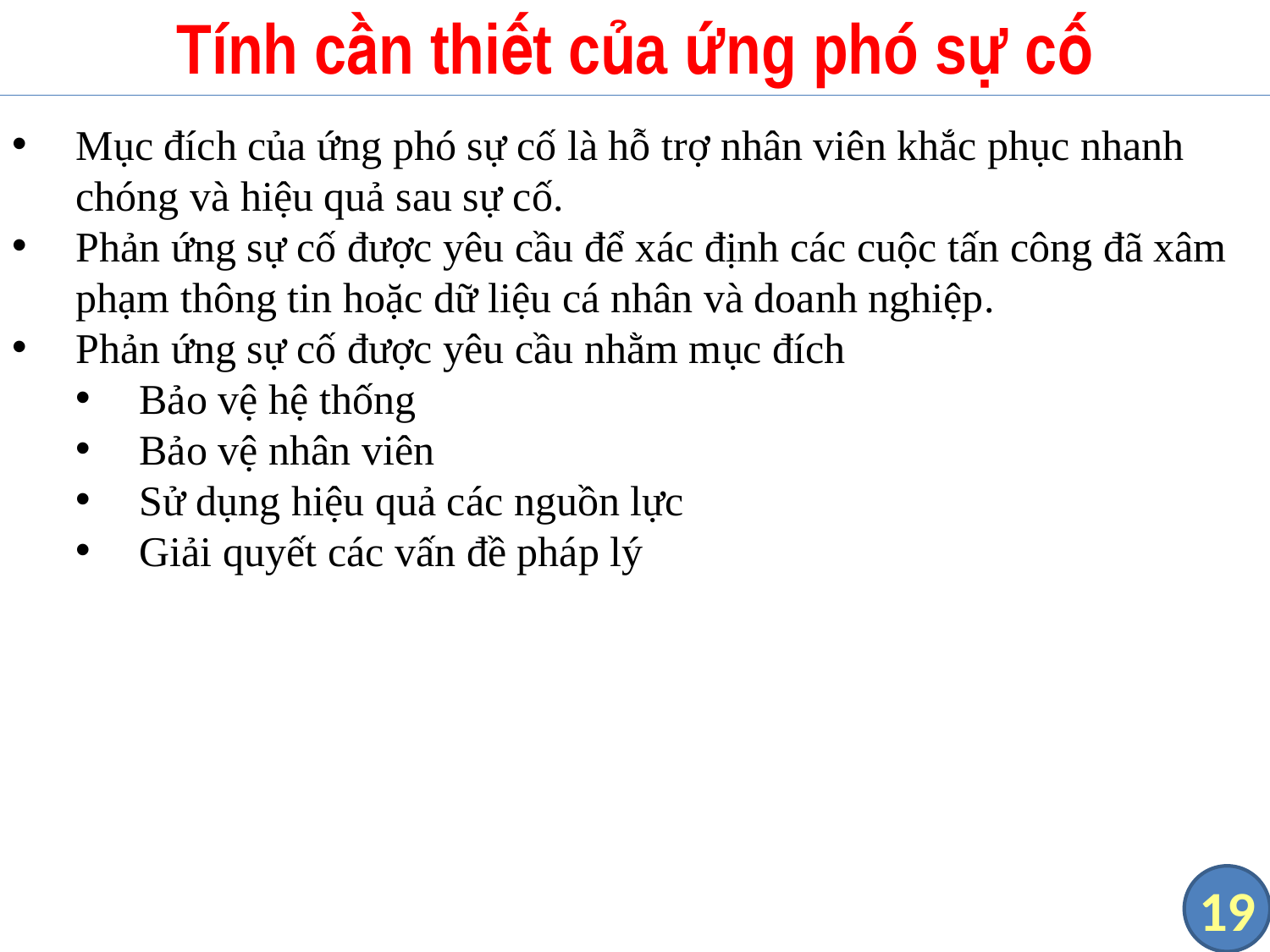

# Tính cần thiết của ứng phó sự cố
Mục đích của ứng phó sự cố là hỗ trợ nhân viên khắc phục nhanh chóng và hiệu quả sau sự cố.
Phản ứng sự cố được yêu cầu để xác định các cuộc tấn công đã xâm phạm thông tin hoặc dữ liệu cá nhân và doanh nghiệp.
Phản ứng sự cố được yêu cầu nhằm mục đích
Bảo vệ hệ thống
Bảo vệ nhân viên
Sử dụng hiệu quả các nguồn lực
Giải quyết các vấn đề pháp lý

19